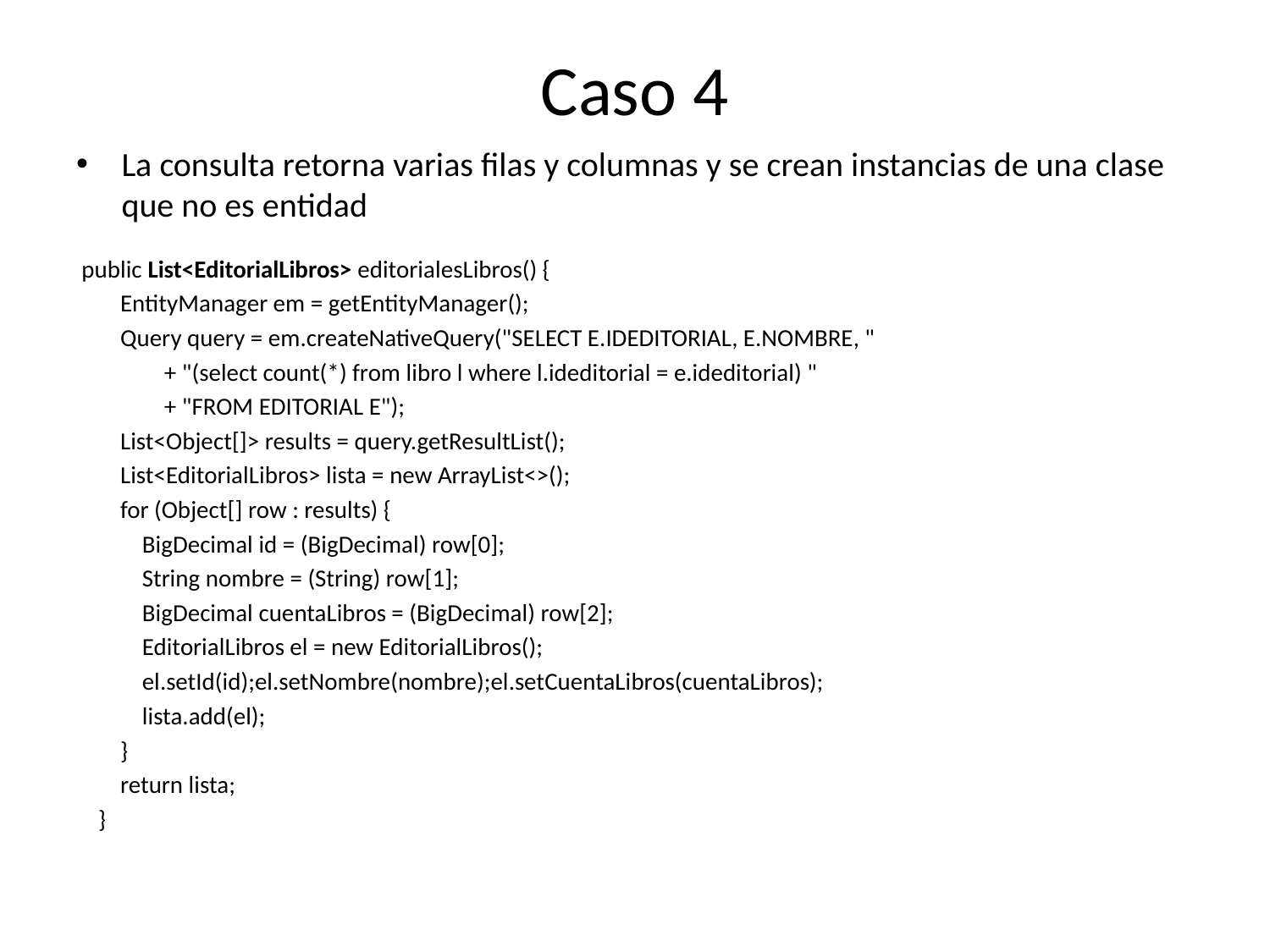

# Caso 4
La consulta retorna varias filas y columnas y se crean instancias de una clase que no es entidad

 public List<EditorialLibros> editorialesLibros() {
        EntityManager em = getEntityManager();
        Query query = em.createNativeQuery("SELECT E.IDEDITORIAL, E.NOMBRE, "
                + "(select count(*) from libro l where l.ideditorial = e.ideditorial) "
                + "FROM EDITORIAL E");
        List<Object[]> results = query.getResultList();
        List<EditorialLibros> lista = new ArrayList<>();
        for (Object[] row : results) {
            BigDecimal id = (BigDecimal) row[0];
            String nombre = (String) row[1];
            BigDecimal cuentaLibros = (BigDecimal) row[2];
            EditorialLibros el = new EditorialLibros();
            el.setId(id);el.setNombre(nombre);el.setCuentaLibros(cuentaLibros);
            lista.add(el);
        }
        return lista;
    }